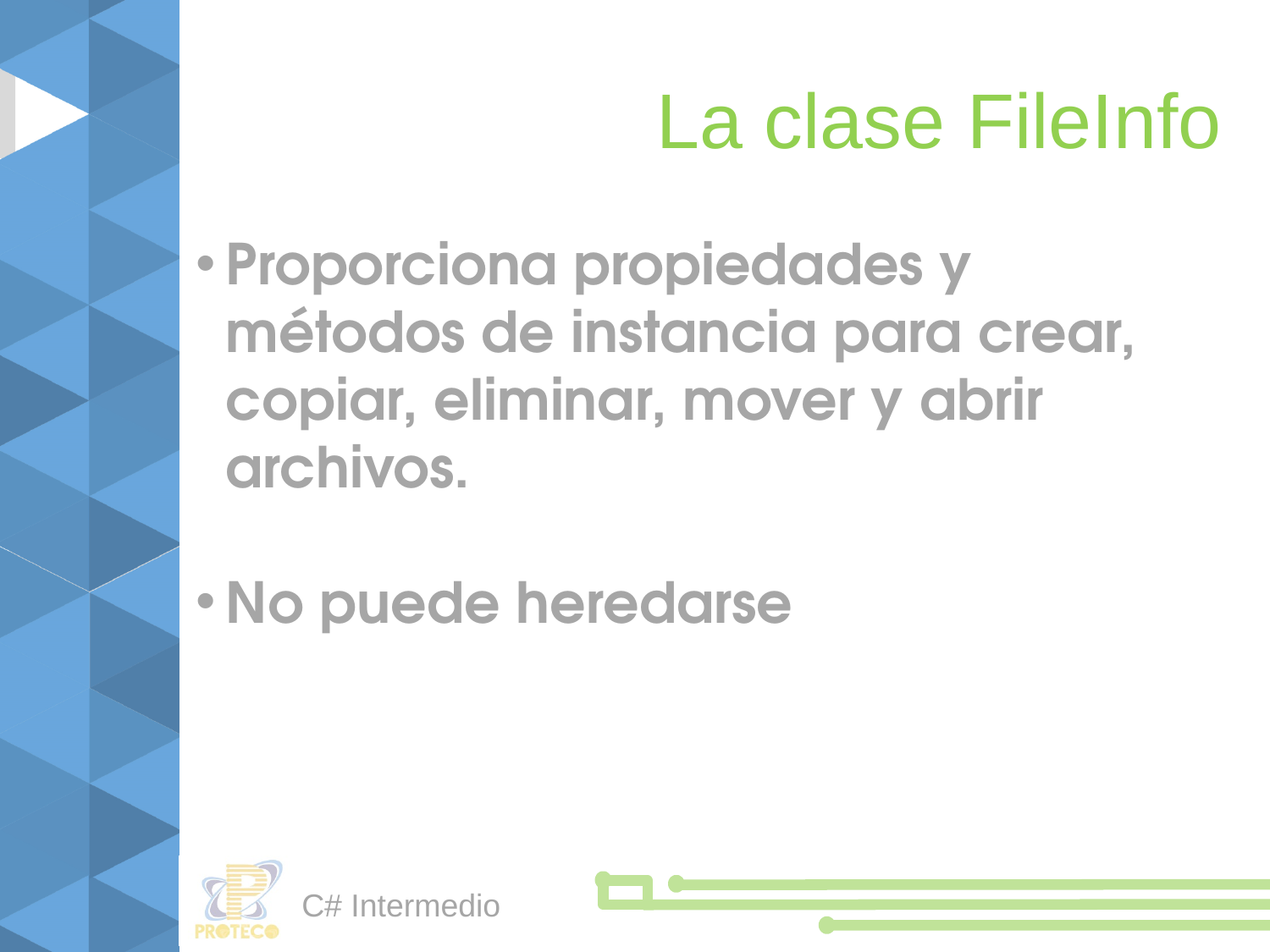

La clase FileInfo
Proporciona propiedades y métodos de instancia para crear, copiar, eliminar, mover y abrir archivos.

No puede heredarse